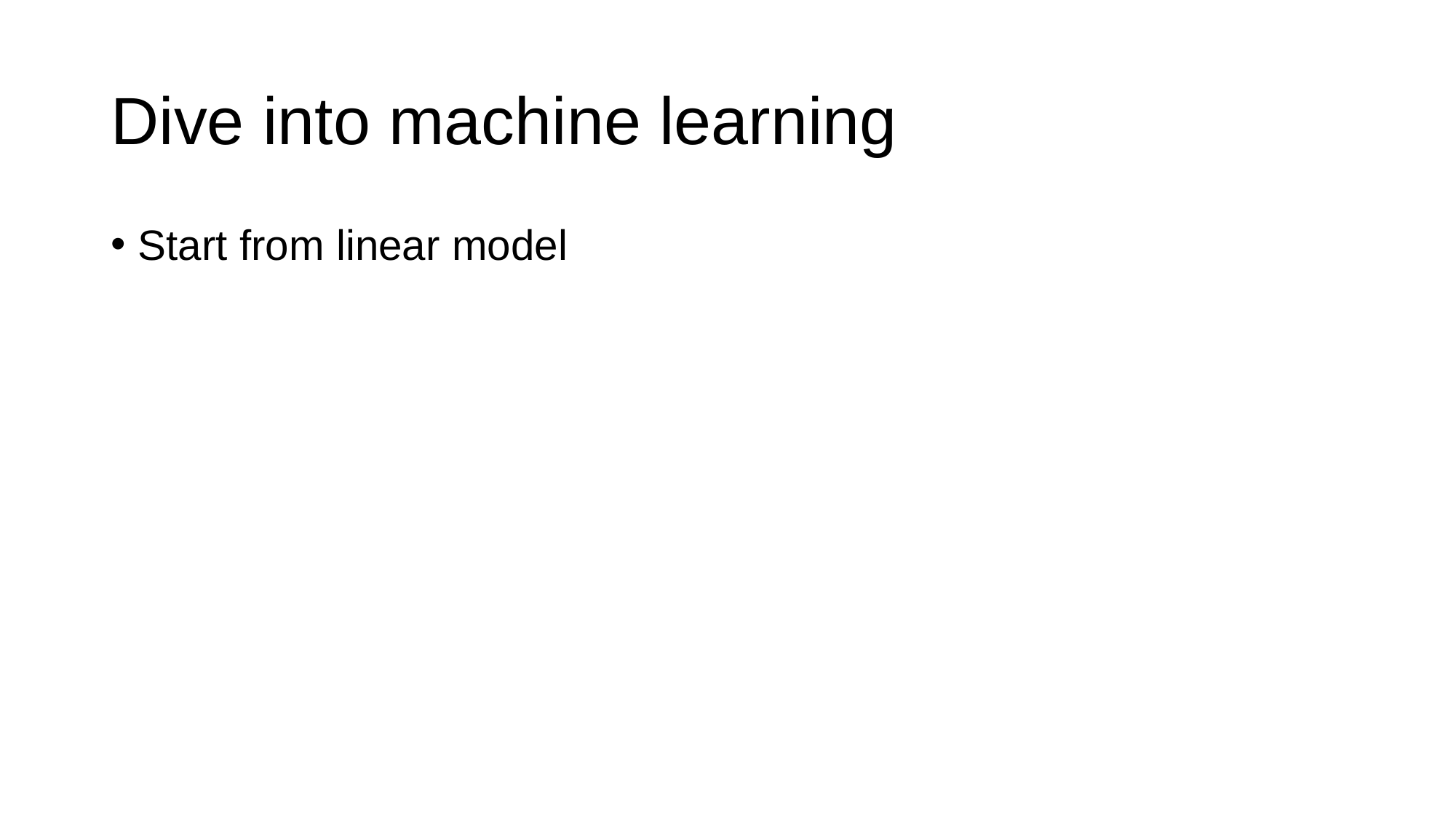

# Dive into machine learning
Start from linear model